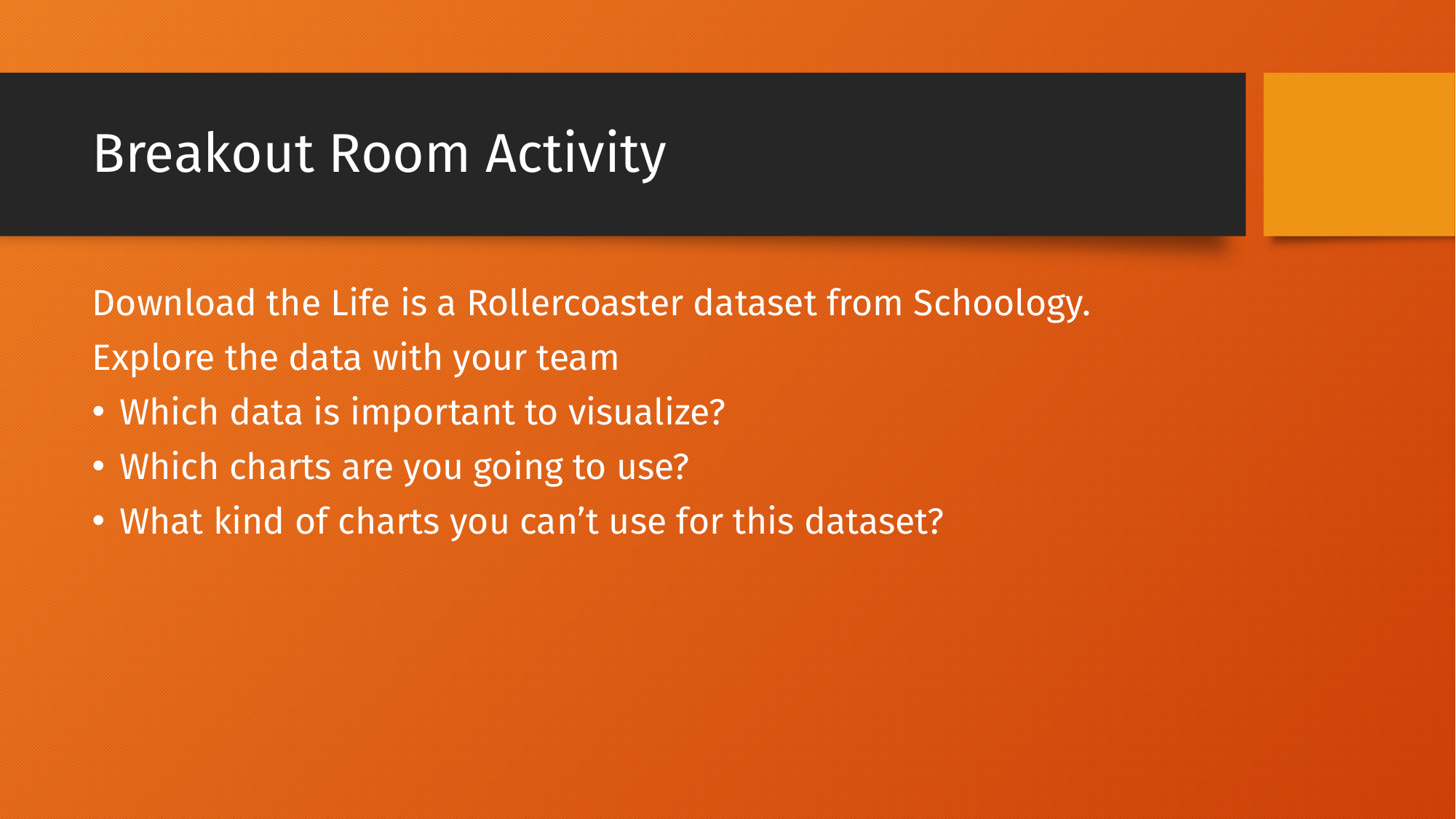

# Breakout Room Activity
Download the Life is a Rollercoaster dataset from Schoology.
Explore the data with your team
Which data is important to visualize?
Which charts are you going to use?
What kind of charts you can’t use for this dataset?